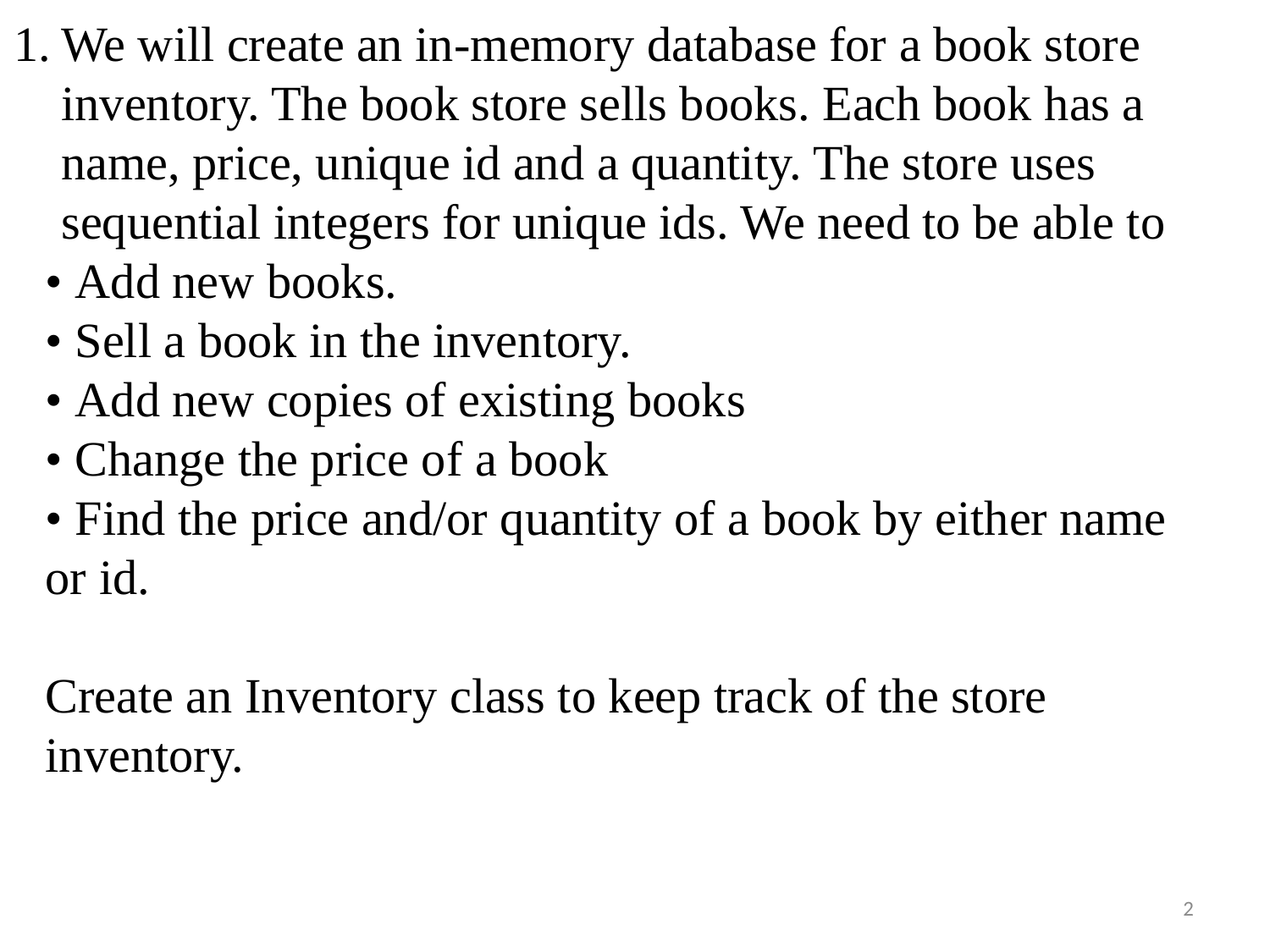

We will create an in-memory database for a book store inventory. The book store sells books. Each book has a name, price, unique id and a quantity. The store uses sequential integers for unique ids. We need to be able to
• Add new books.
• Sell a book in the inventory.
• Add new copies of existing books
• Change the price of a book
• Find the price and/or quantity of a book by either name or id.

Create an Inventory class to keep track of the store inventory.
2